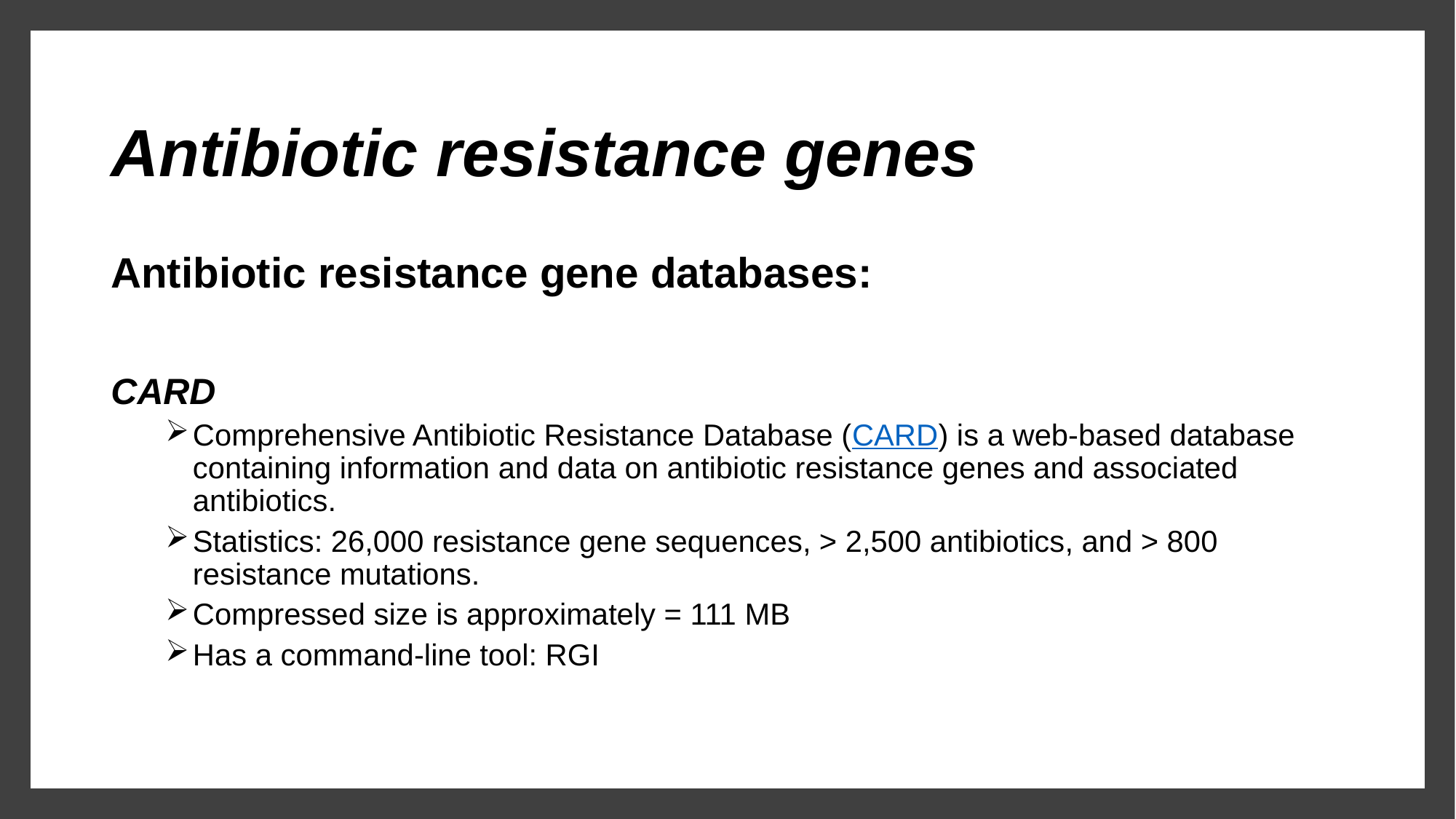

# Antibiotic resistance genes
Antibiotic resistance gene databases:

CARD
Comprehensive Antibiotic Resistance Database (CARD) is a web-based database containing information and data on antibiotic resistance genes and associated antibiotics.
Statistics: 26,000 resistance gene sequences, > 2,500 antibiotics, and > 800 resistance mutations.
Compressed size is approximately = 111 MB
Has a command-line tool: RGI